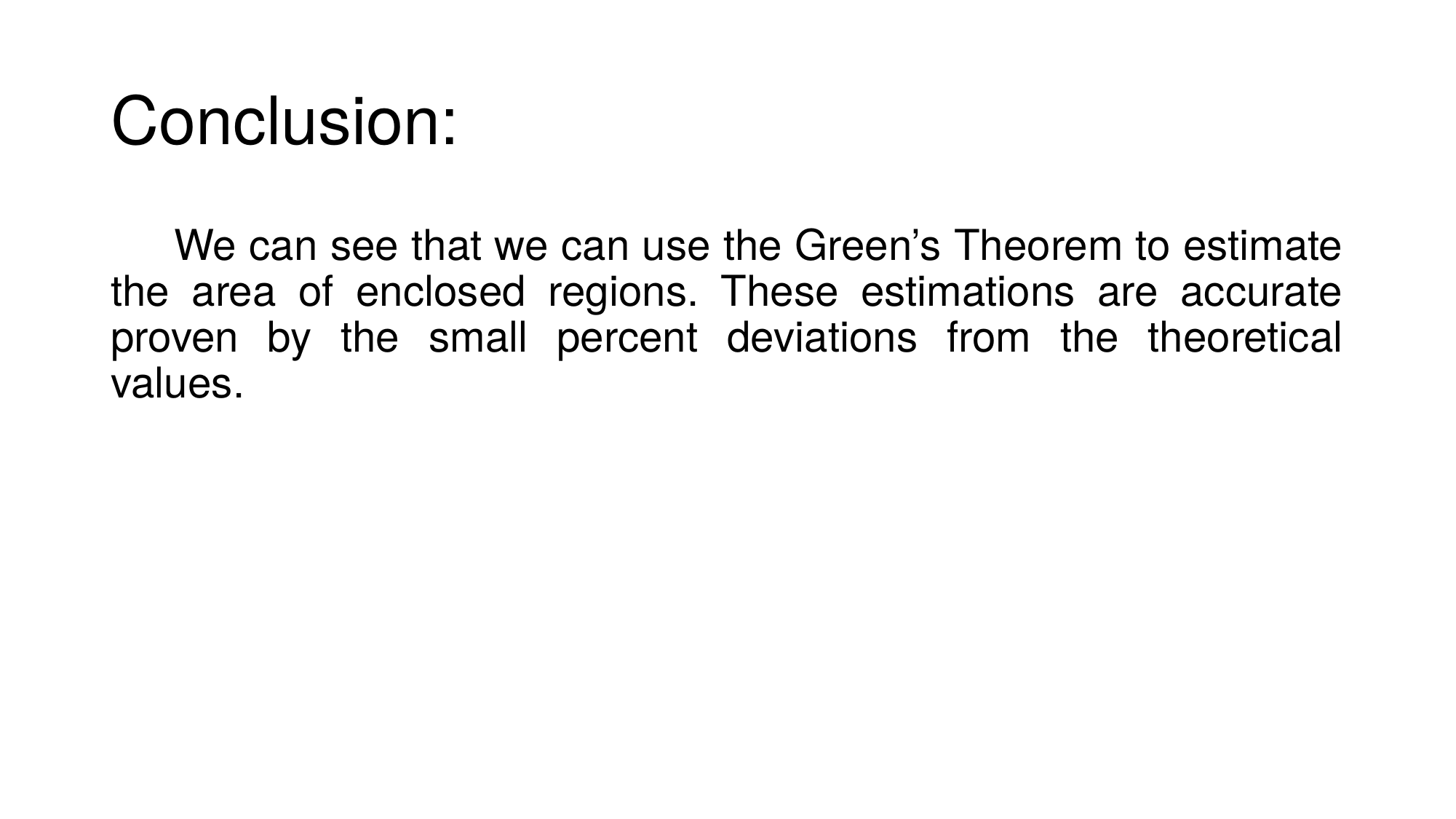

# Conclusion:
     We can see that we can use the Green’s Theorem to estimate the area of enclosed regions. These estimations are accurate proven by the small percent deviations from the theoretical values.